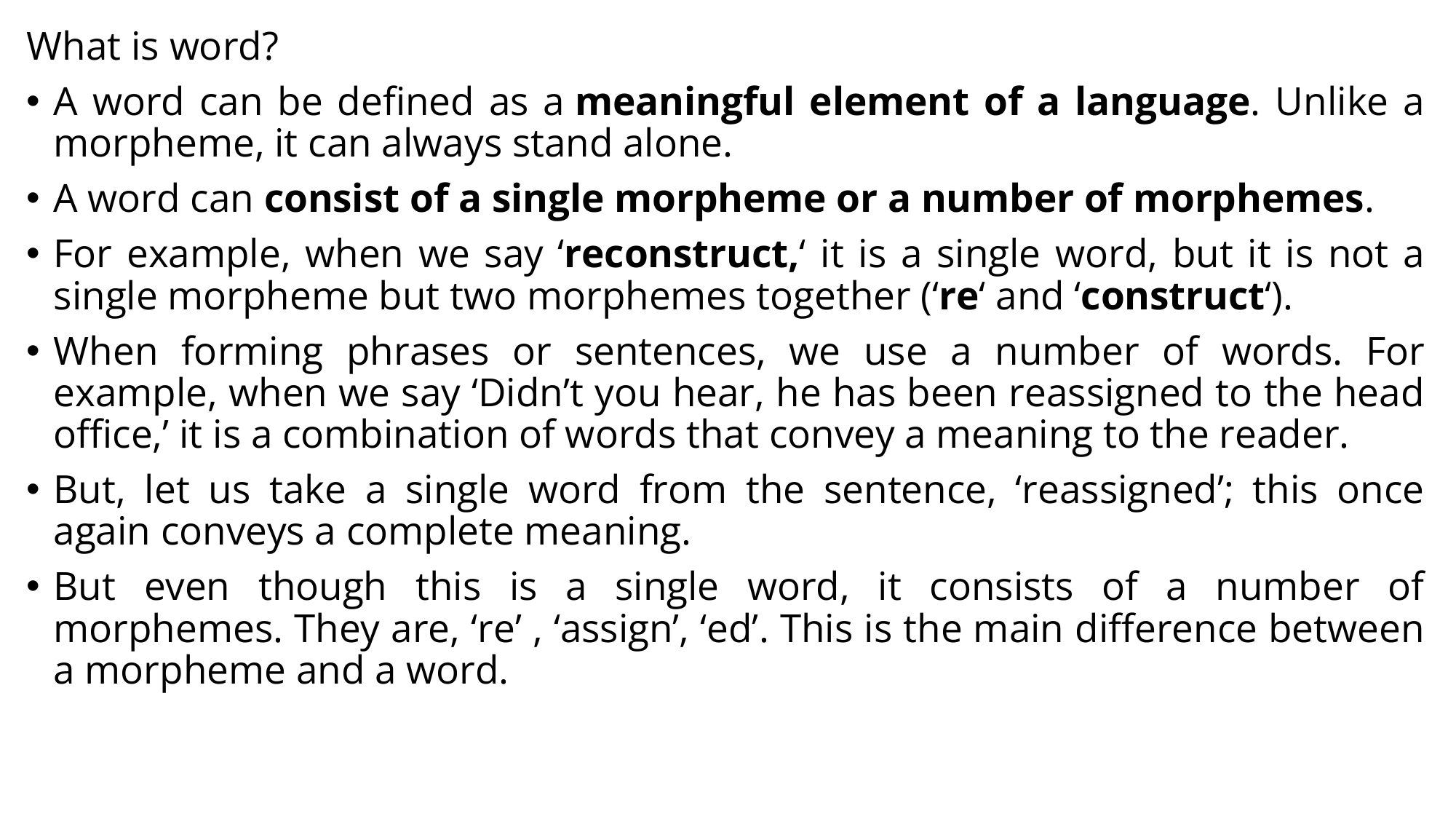

What is word?
A word can be defined as a meaningful element of a language. Unlike a morpheme, it can always stand alone.
A word can consist of a single morpheme or a number of morphemes.
For example, when we say ‘reconstruct,‘ it is a single word, but it is not a single morpheme but two morphemes together (‘re‘ and ‘construct‘).
When forming phrases or sentences, we use a number of words. For example, when we say ‘Didn’t you hear, he has been reassigned to the head office,’ it is a combination of words that convey a meaning to the reader.
But, let us take a single word from the sentence, ‘reassigned’; this once again conveys a complete meaning.
But even though this is a single word, it consists of a number of morphemes. They are, ‘re’ , ‘assign’, ‘ed’. This is the main difference between a morpheme and a word.